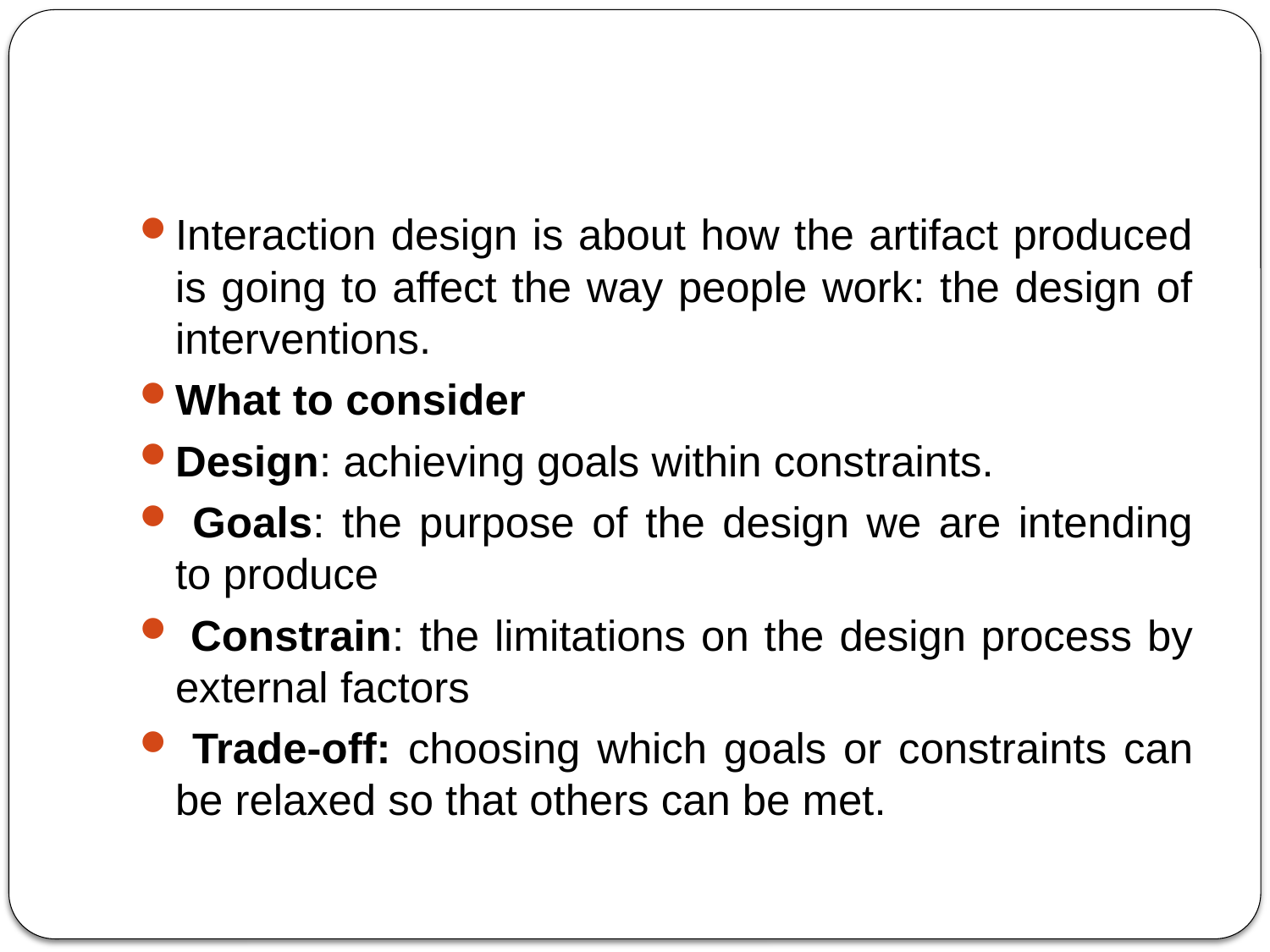

#
Interaction design is about how the artifact produced is going to affect the way people work: the design of interventions.
What to consider
Design: achieving goals within constraints.
 Goals: the purpose of the design we are intending to produce
 Constrain: the limitations on the design process by external factors
 Trade-off: choosing which goals or constraints can be relaxed so that others can be met.